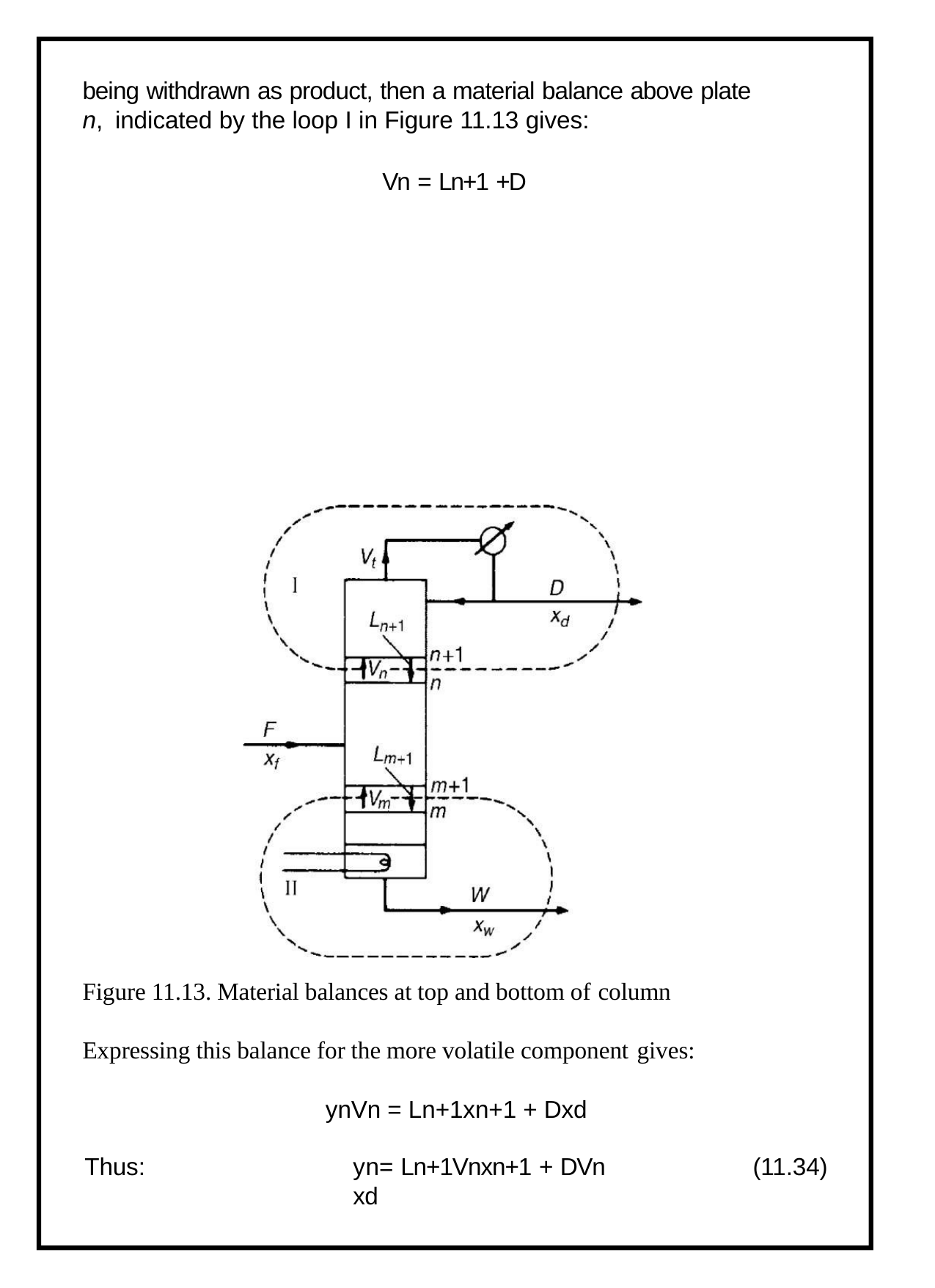

being withdrawn as product, then a material balance above plate n,  indicated by the loop I in Figure 11.13 gives:

Vn = Ln+1 +D

Figure 11.13. Material balances at top and bottom of column

Expressing this balance for the more volatile component gives:

ynVn = Ln+1xn+1 + Dxd
Thus:
yn= Ln+1Vnxn+1 + DVn xd
(11.34)